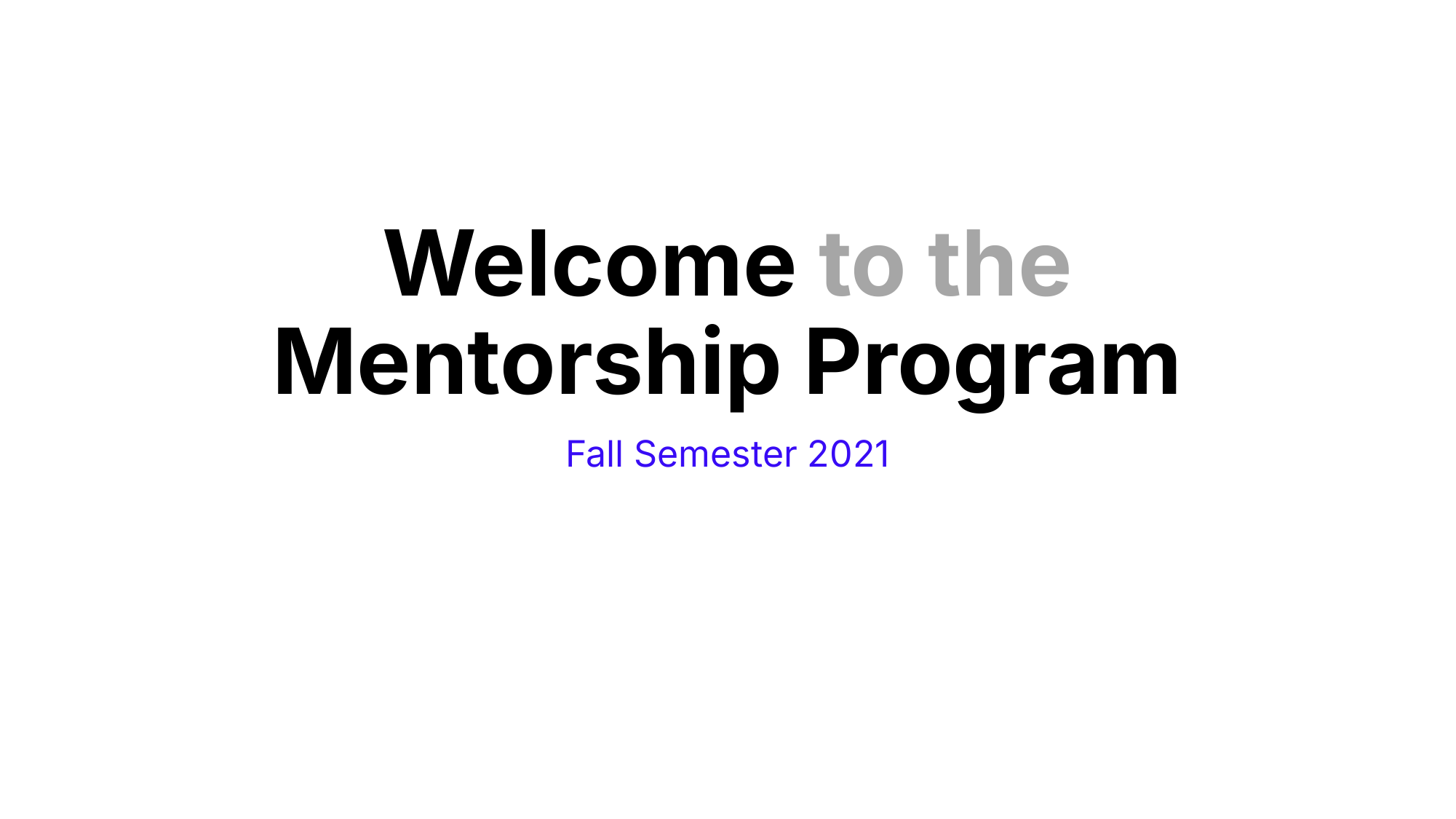

# Welcome to the Mentorship Program
Fall Semester 2021